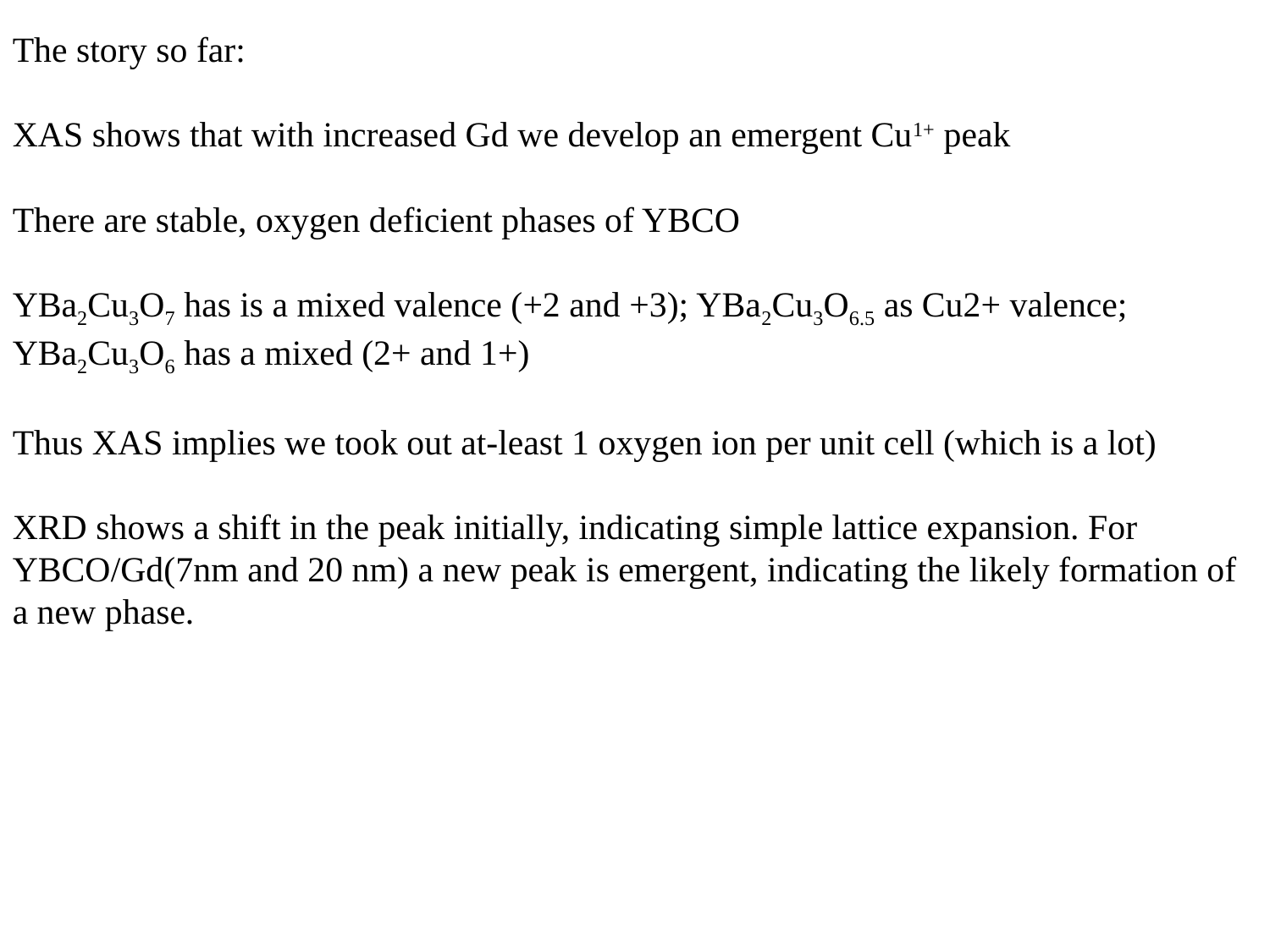

The story so far:

XAS shows that with increased Gd we develop an emergent Cu1+ peak

There are stable, oxygen deficient phases of YBCO

YBa2Cu3O7 has is a mixed valence (+2 and +3); YBa2Cu3O6.5 as Cu2+ valence; YBa2Cu3O6 has a mixed (2+ and 1+)

Thus XAS implies we took out at-least 1 oxygen ion per unit cell (which is a lot)

XRD shows a shift in the peak initially, indicating simple lattice expansion. For YBCO/Gd(7nm and 20 nm) a new peak is emergent, indicating the likely formation of a new phase.